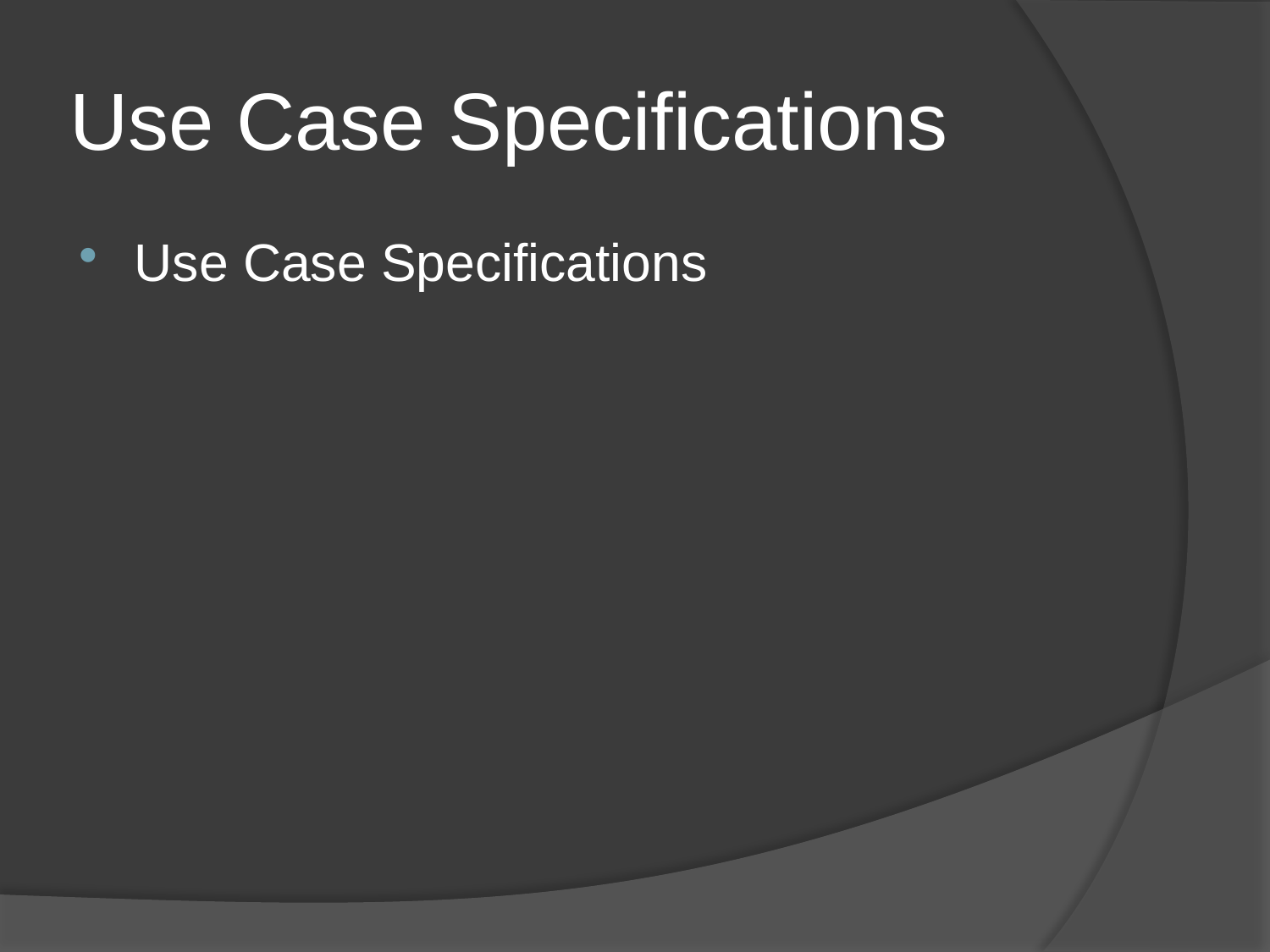

# Use Case Specifications
Use Case Specifications